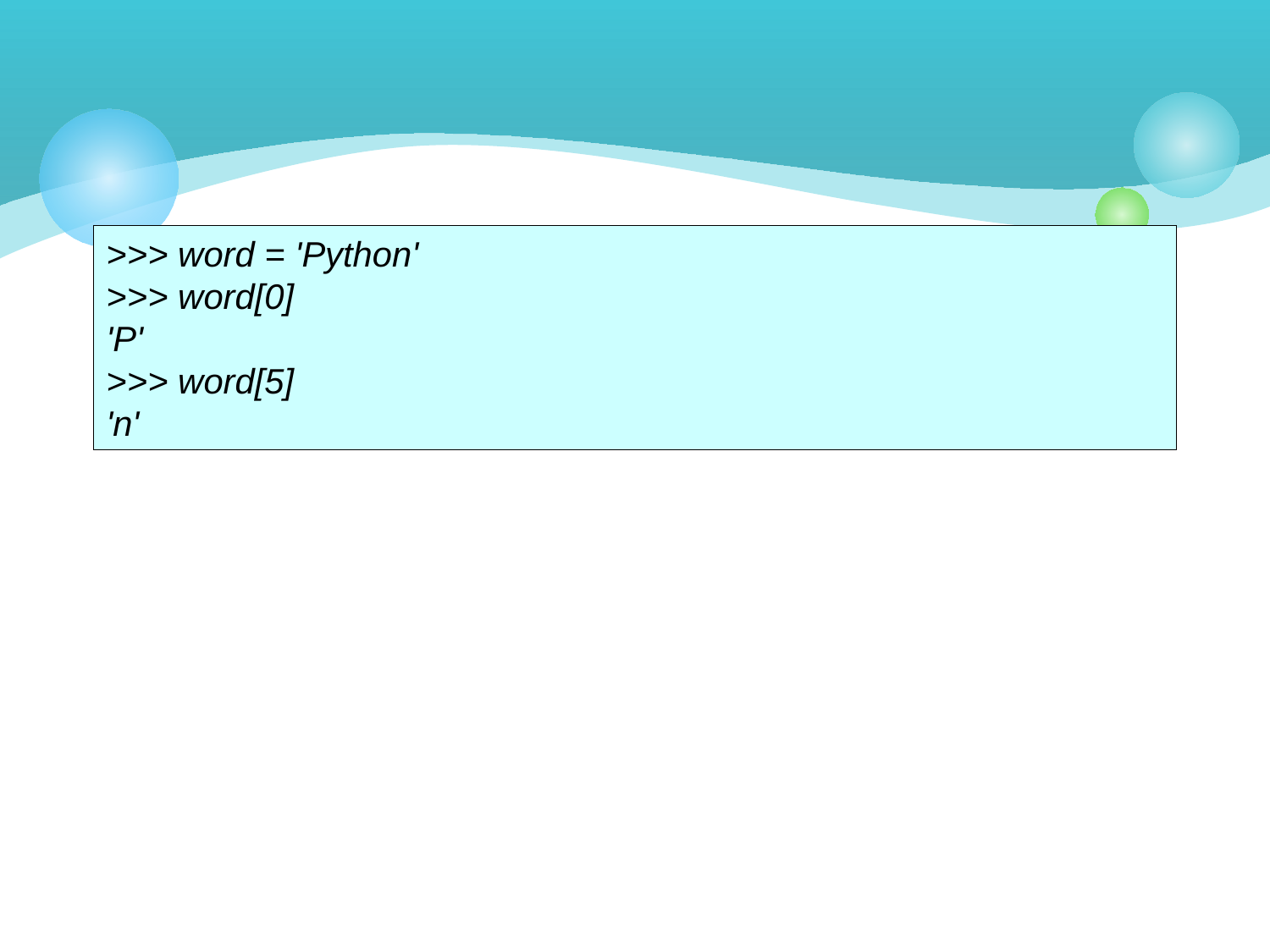

#

>>> word = 'Python'
>>> word[0]
'P'
>>> word[5]
'n'